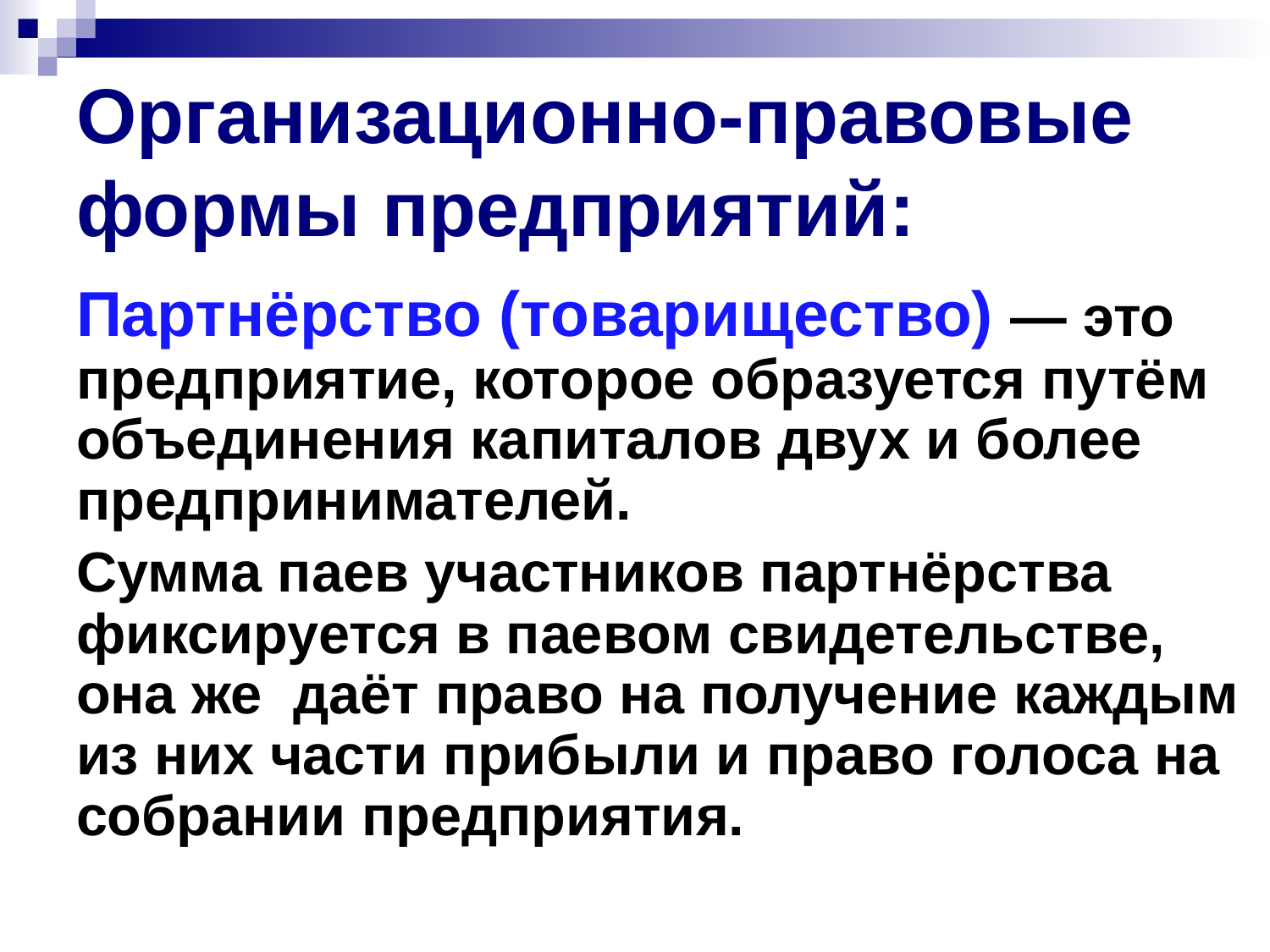

# Организационно-правовые формы предприятий:
Партнёрство (товарищество) — это предприятие, которое образуется путём объединения капиталов двух и более предпринимателей.
Сумма паев участников партнёрства фиксируется в паевом свидетельстве, она же  даёт право на получение каждым из них части прибыли и право голоса на собрании предприятия.